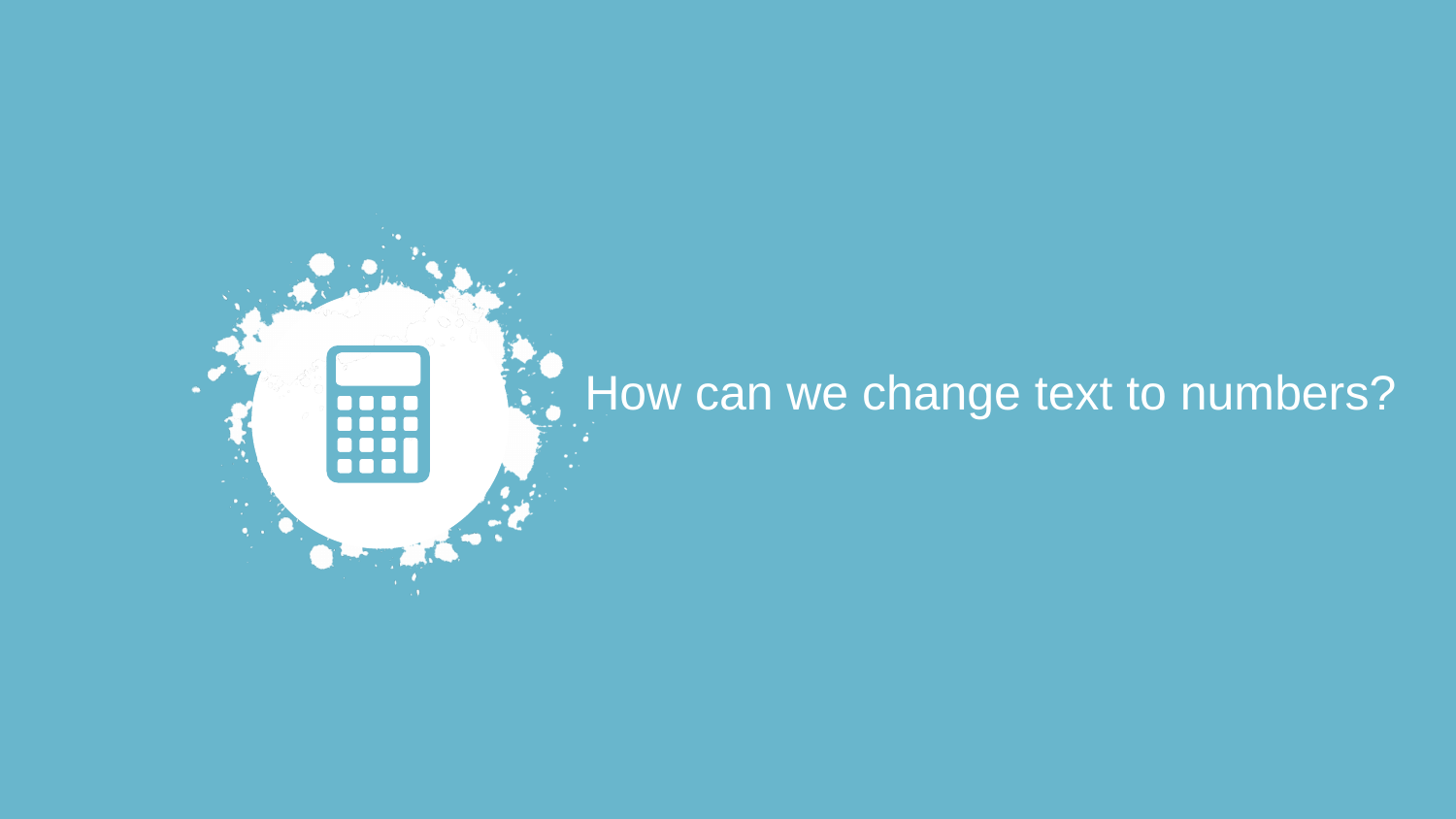

How can we change text to numbers?